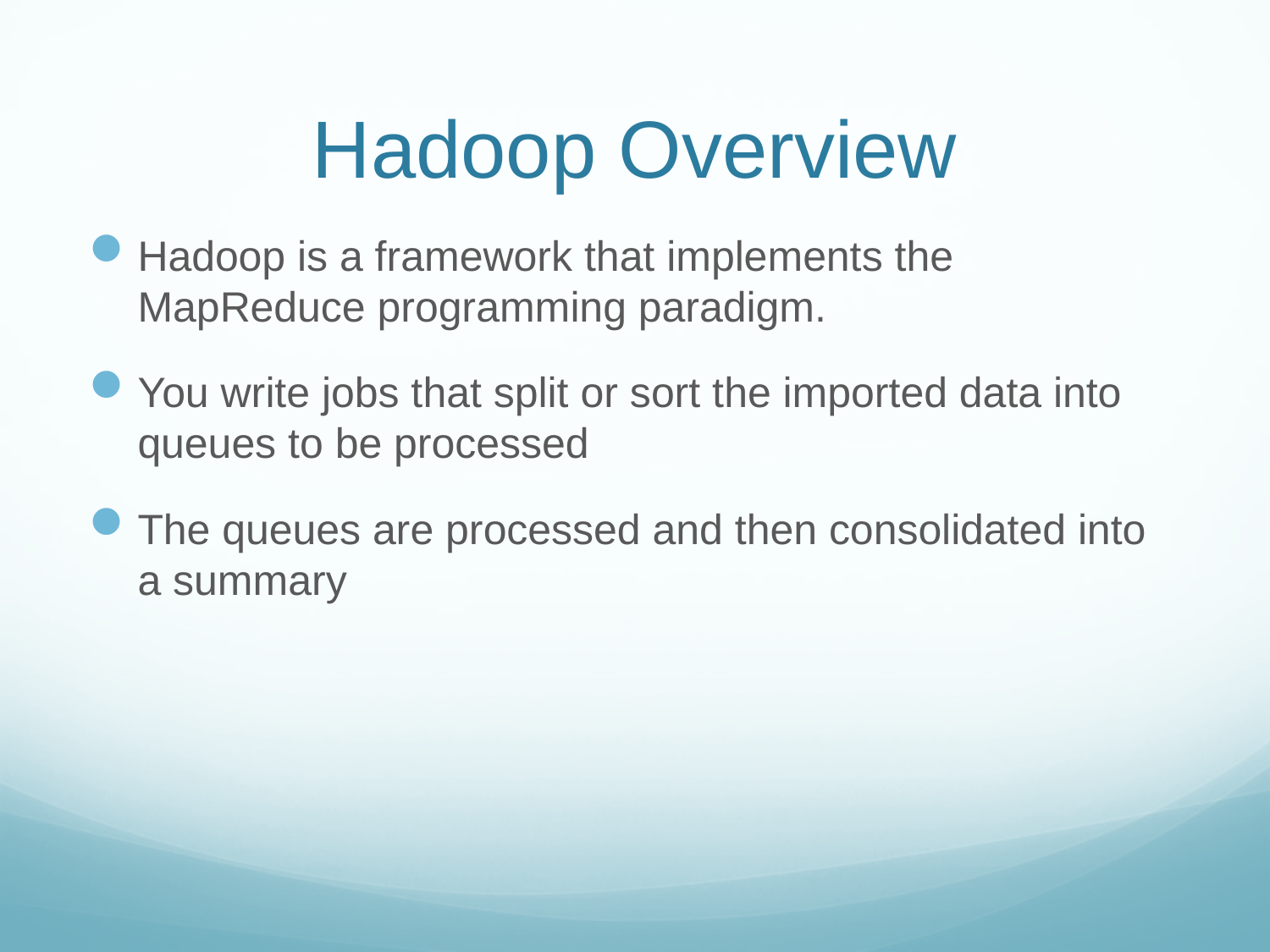

# Hadoop Overview
Hadoop is a framework that implements the MapReduce programming paradigm.
You write jobs that split or sort the imported data into queues to be processed
The queues are processed and then consolidated into a summary